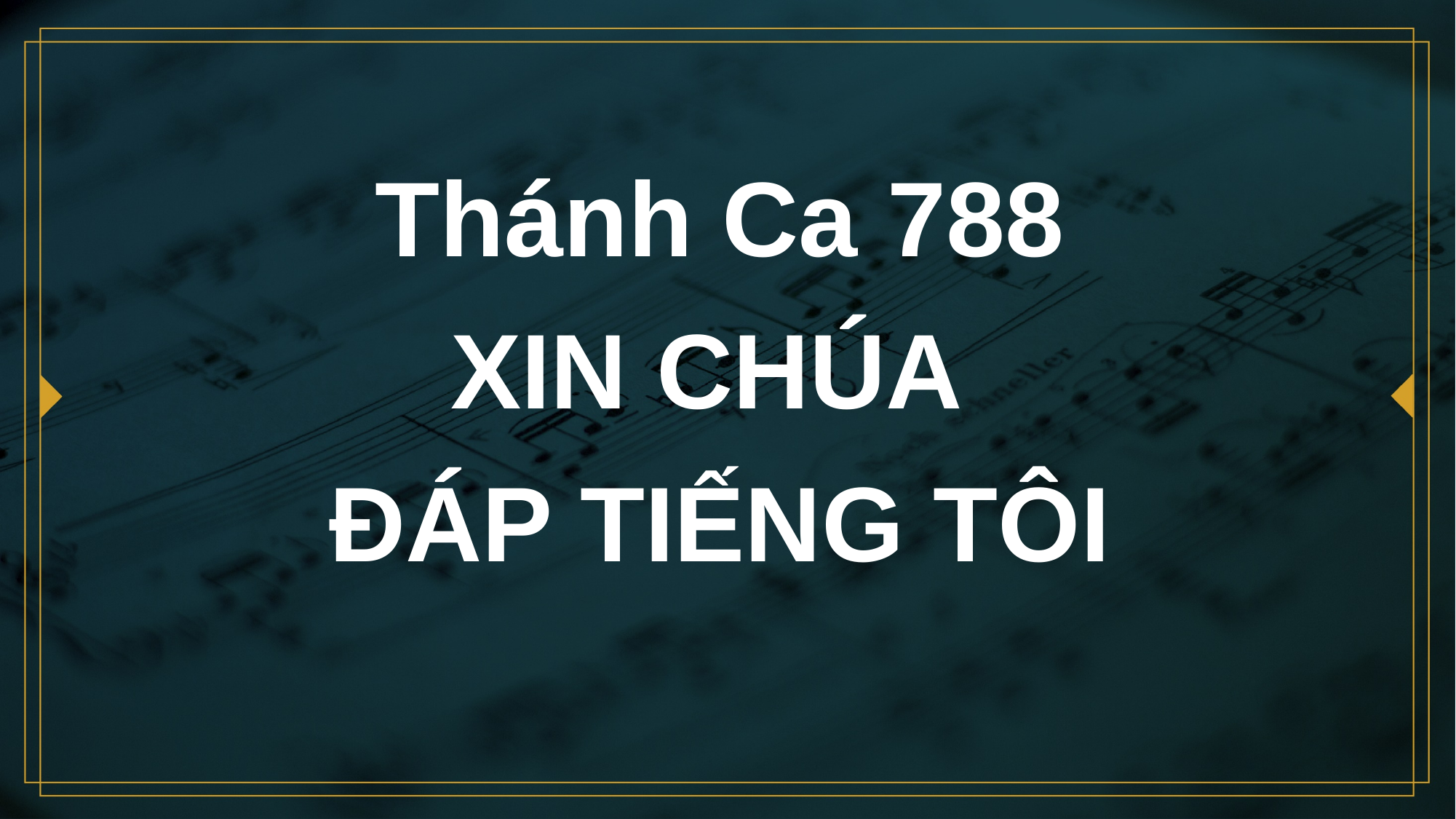

# Thánh Ca 788 XIN CHÚA ĐÁP TIẾNG TÔI